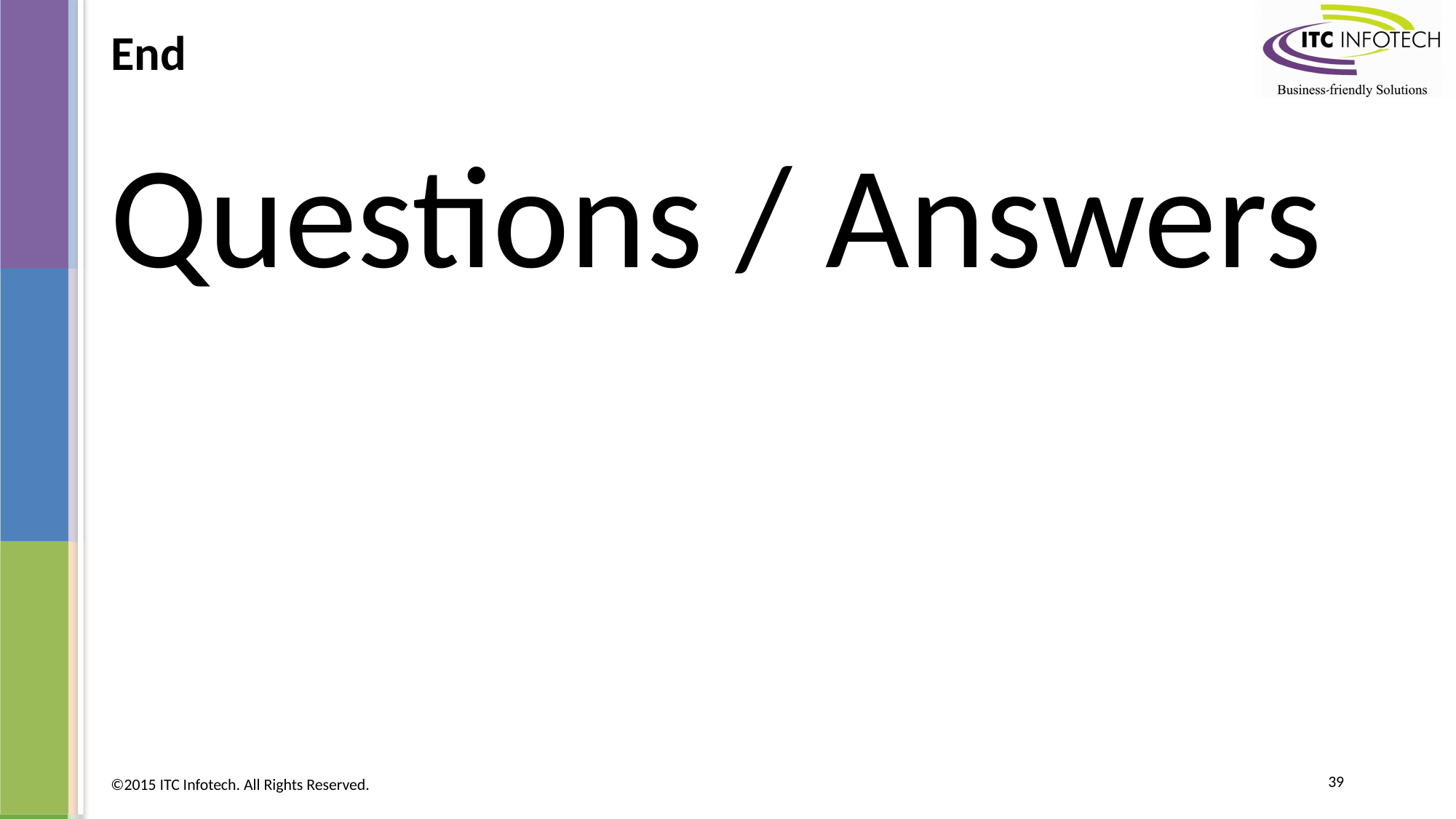

# End
Questions / Answers
39
©2015 ITC Infotech. All Rights Reserved.